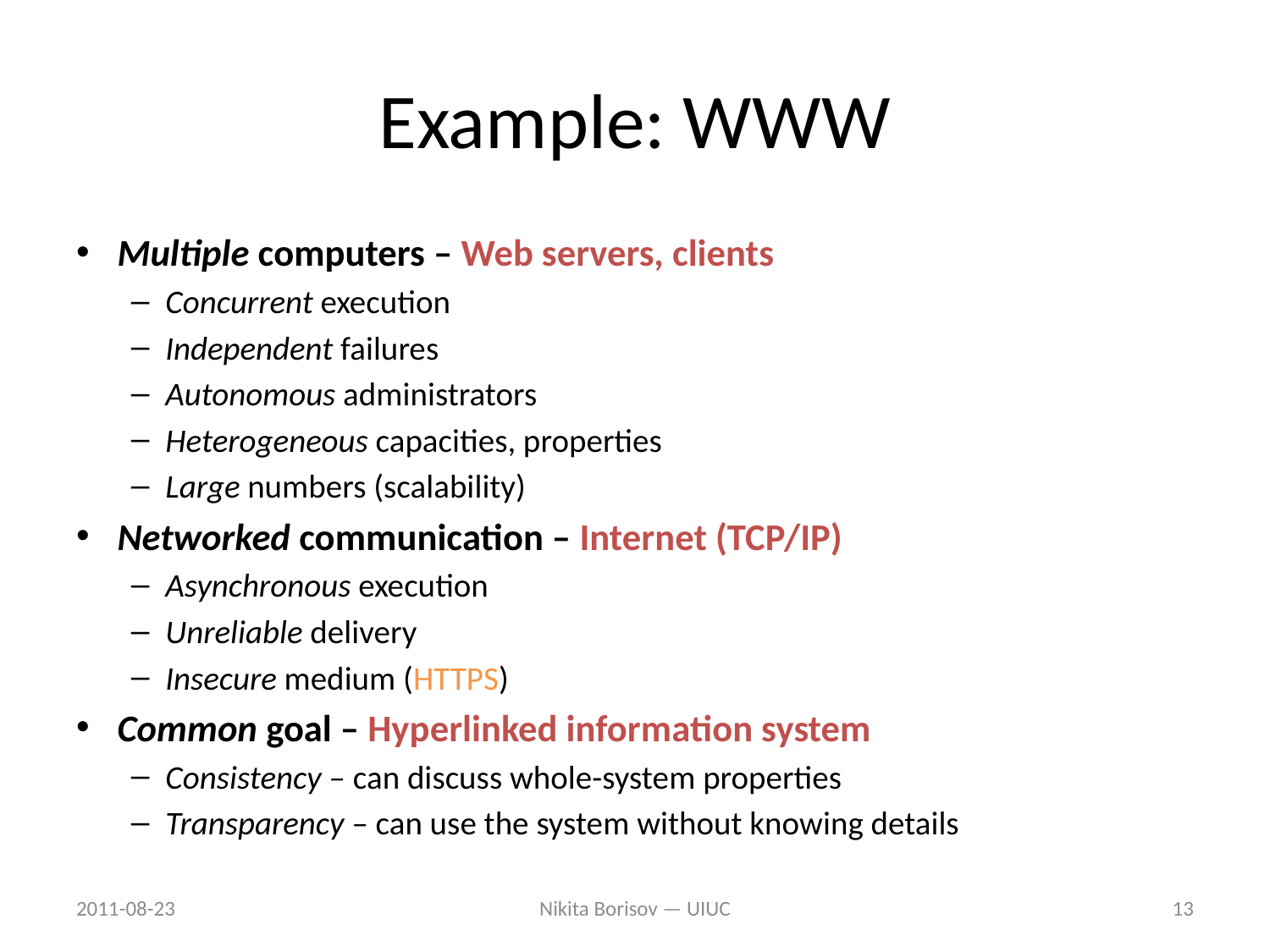

# Example: WWW
Multiple computers – Web servers, clients
Concurrent execution
Independent failures
Autonomous administrators
Heterogeneous capacities, properties
Large numbers (scalability)
Networked communication – Internet (TCP/IP)
Asynchronous execution
Unreliable delivery
Insecure medium (HTTPS)
Common goal – Hyperlinked information system
Consistency – can discuss whole-system properties
Transparency – can use the system without knowing details
2011-08-23
Nikita Borisov — UIUC
13